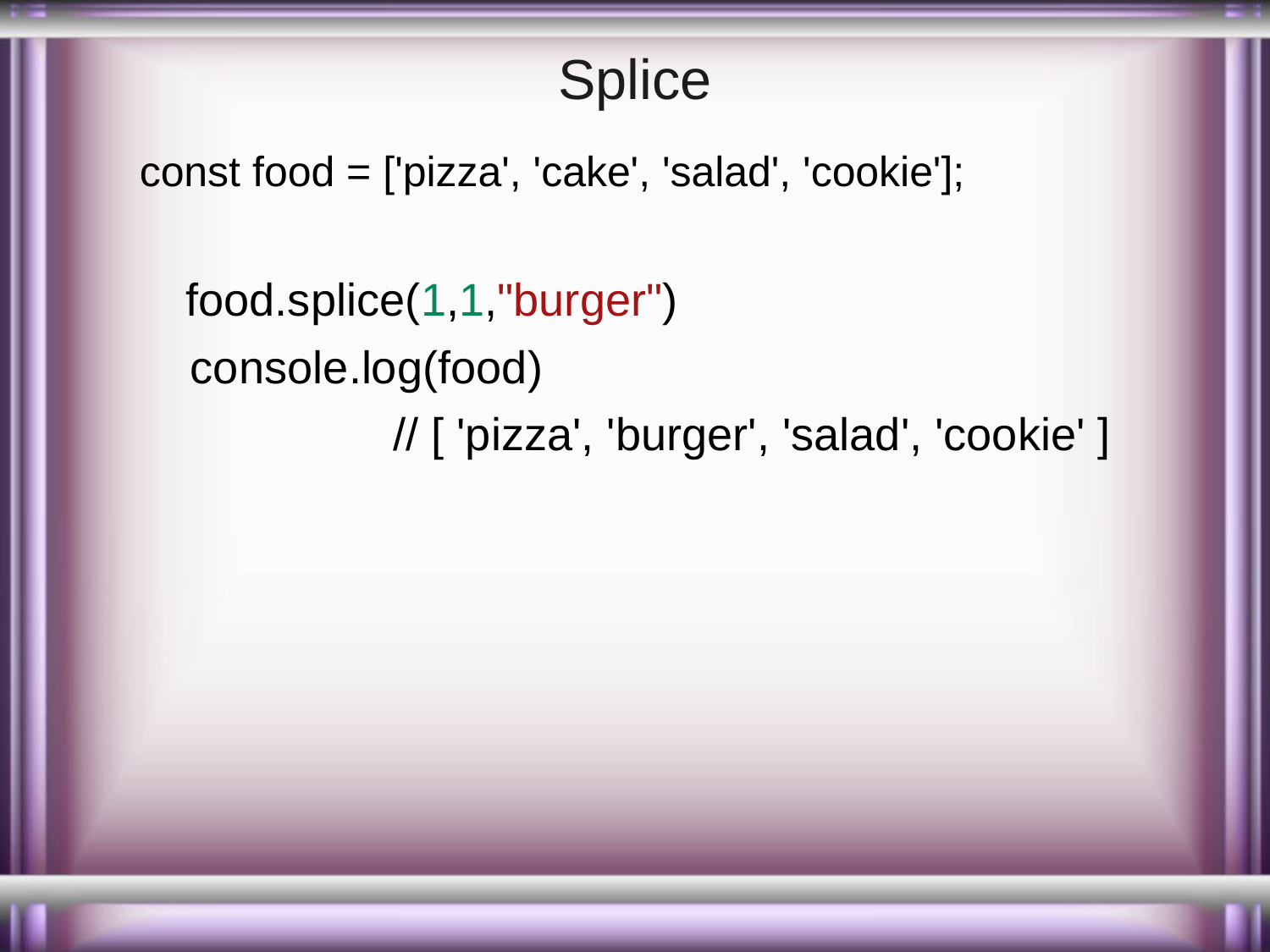

# Splice
const food = ['pizza', 'cake', 'salad', 'cookie'];

  food.splice(1,1,"burger")
    console.log(food)
		// [ 'pizza', 'burger', 'salad', 'cookie' ]